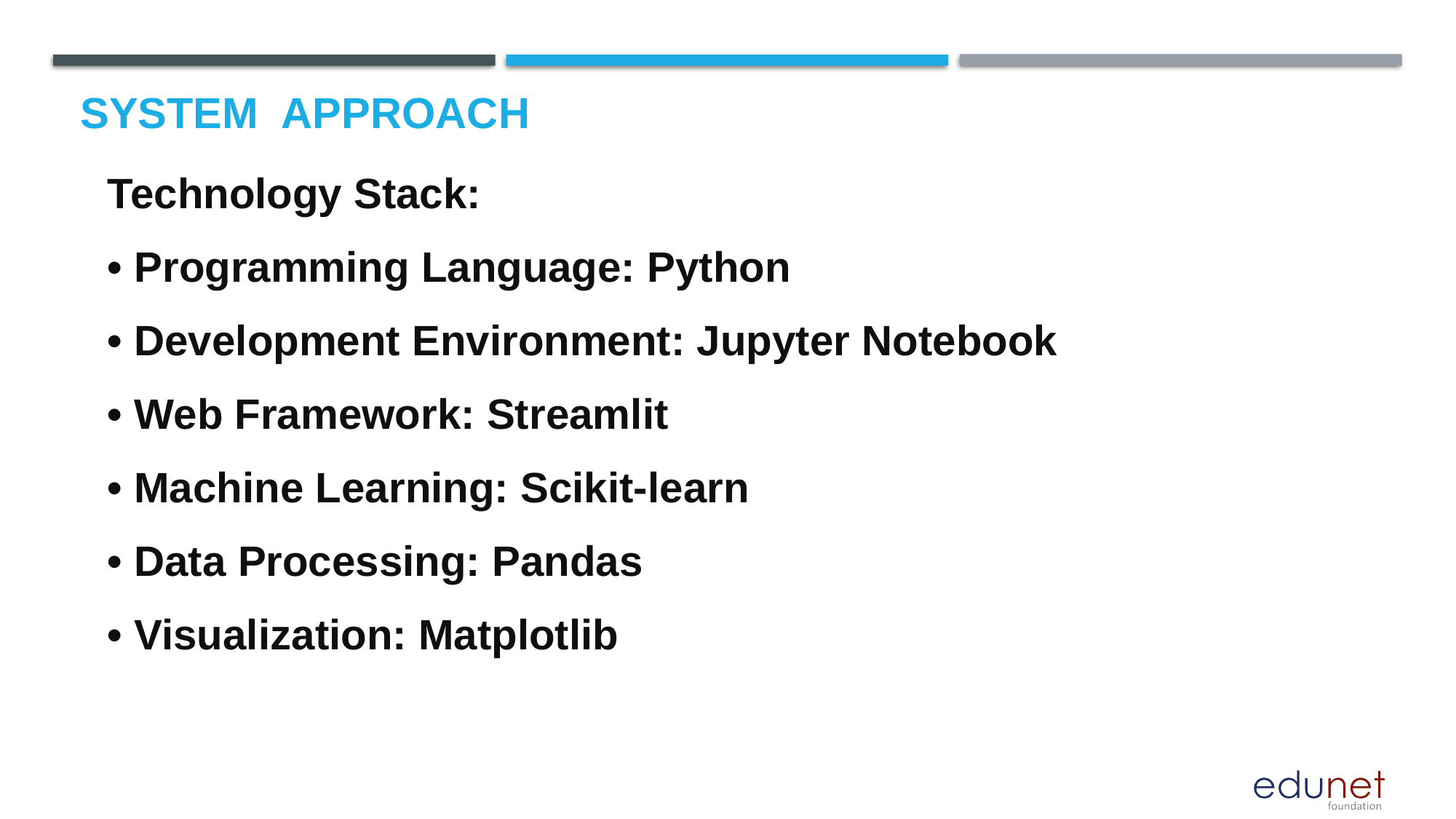

# System  Approach
Technology Stack:
• Programming Language: Python
• Development Environment: Jupyter Notebook
• Web Framework: Streamlit
• Machine Learning: Scikit-learn
• Data Processing: Pandas
• Visualization: Matplotlib